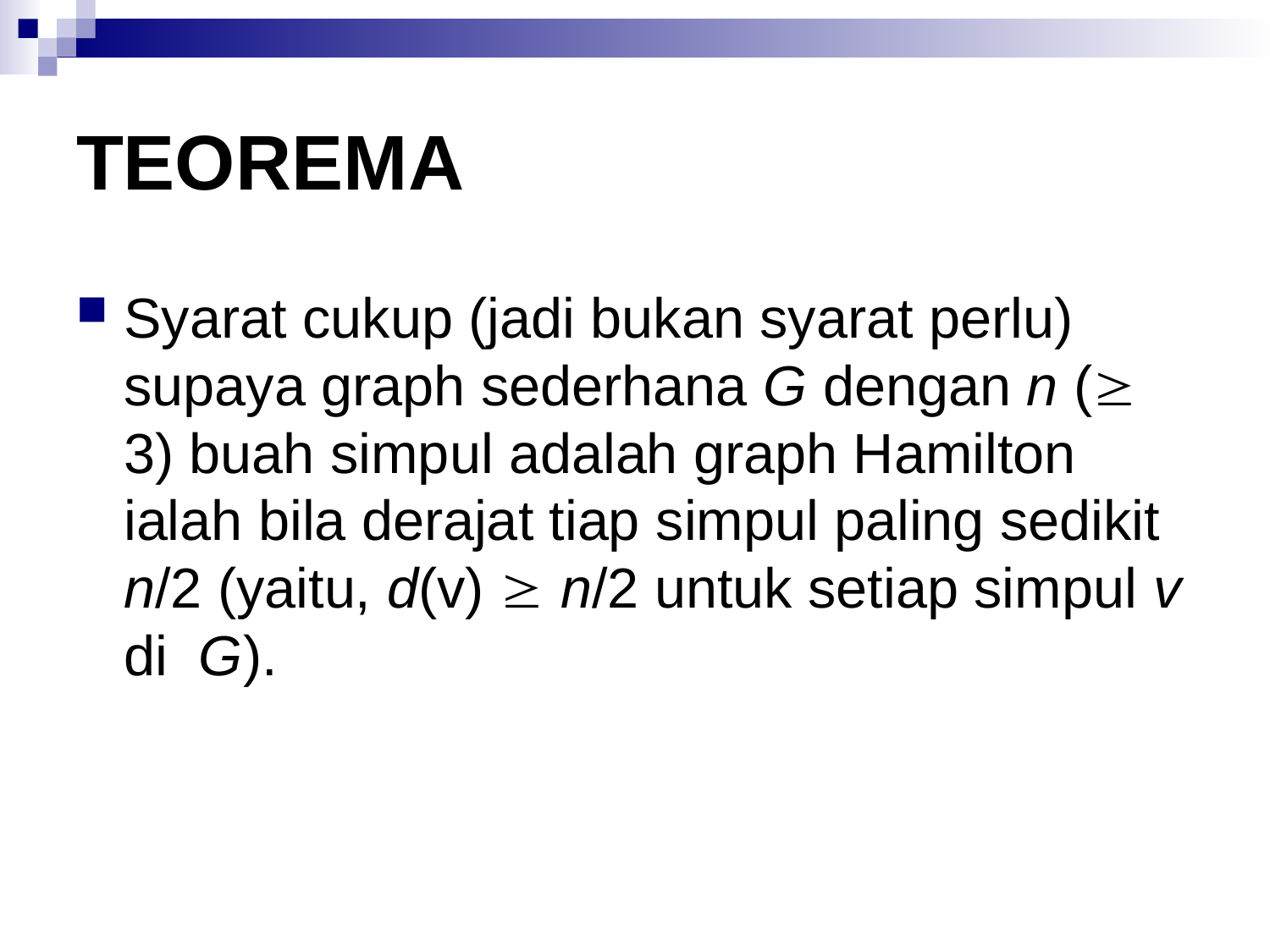

# TEOREMA
Syarat cukup (jadi bukan syarat perlu) supaya graph sederhana G dengan n (≥ 3) buah simpul adalah graph Hamilton ialah bila derajat tiap simpul paling sedikit n/2 (yaitu, d(v) ≥ n/2 untuk setiap simpul v di  G).